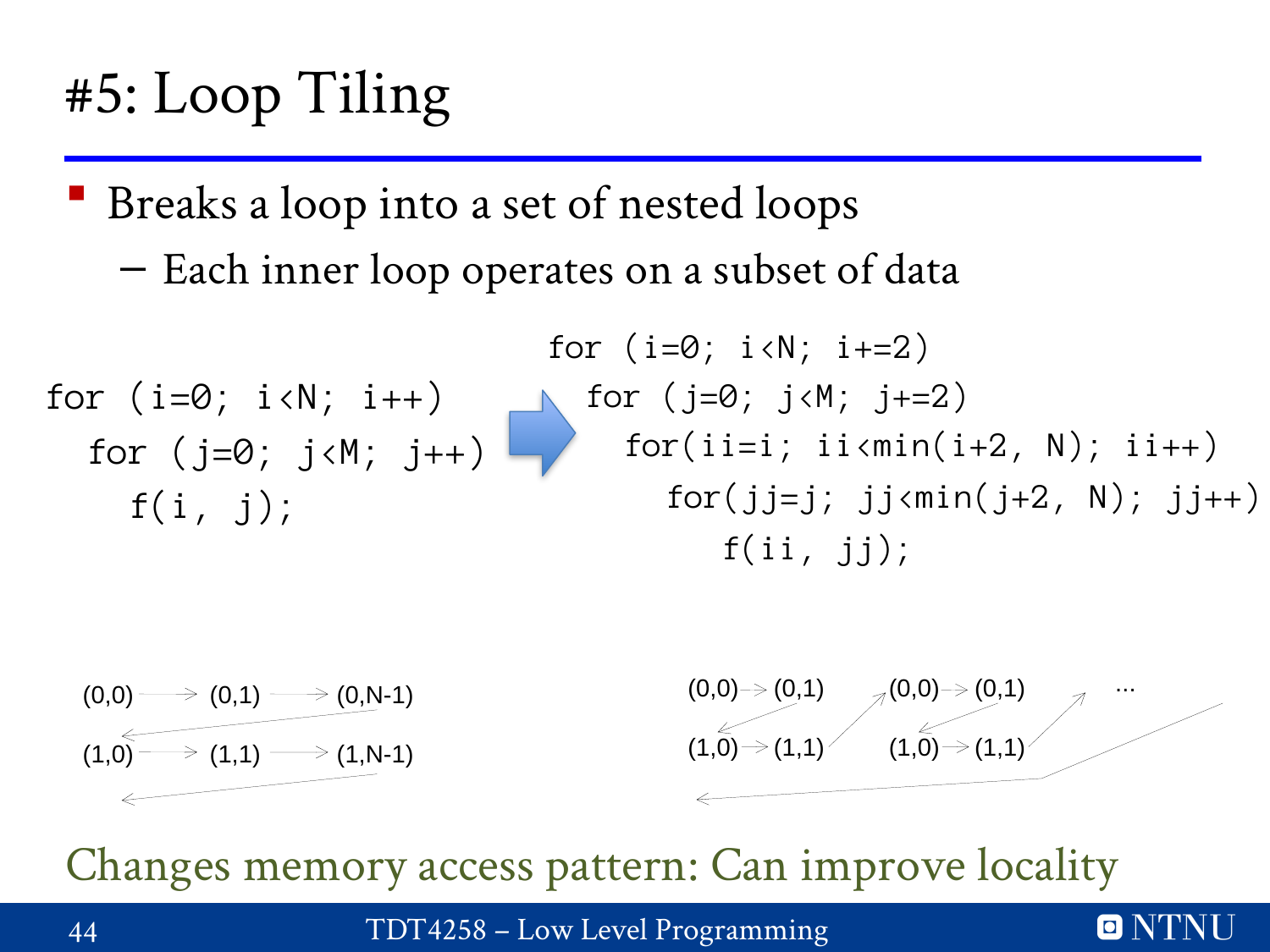

# #5: Loop Tiling
Breaks a loop into a set of nested loops
Each inner loop operates on a subset of data

Changes memory access pattern: Can improve locality
for (i=0; i<N; i+=2)
  for (j=0; j<M; j+=2)
    for(ii=i; ii<min(i+2, N); ii++)
      for(jj=j; jj<min(j+2, N); jj++)
         f(ii, jj);
for (i=0; i<N; i++)
  for (j=0; j<M; j++)
    f(i, j);

...
(0,0)     (0,1)

(1,0)     (1,1)

(0,0)     (0,1)

(1,0)     (1,1)

(0,0)	(0,1)	(0,N-1)

(1,0)	(1,1)	(1,N-1)